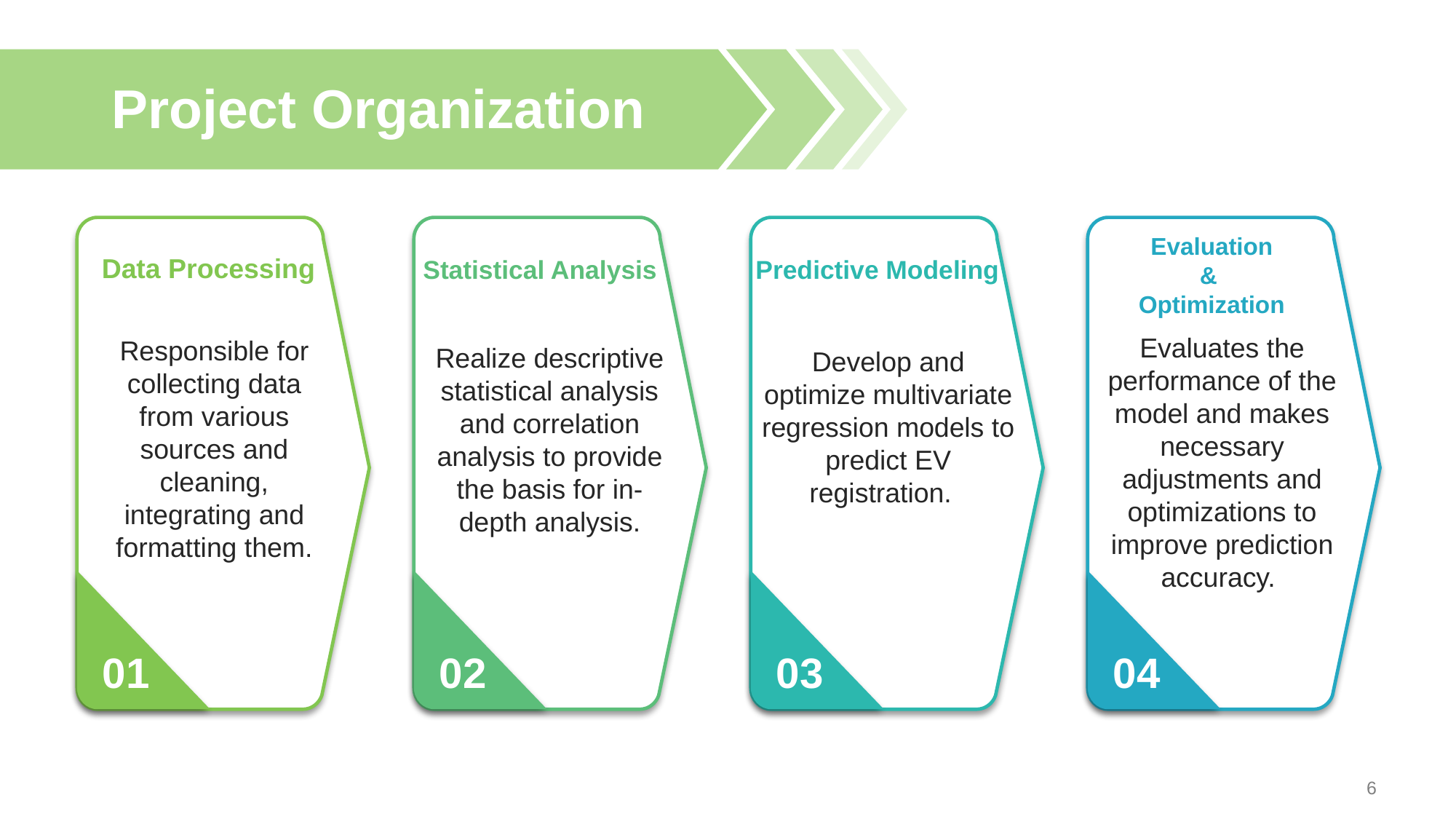

Project Organization

Data Processing
Responsible for collecting data from various sources and cleaning, integrating and formatting them.
01

Statistical Analysis
Realize descriptive statistical analysis and correlation analysis to provide the basis for in-depth analysis.
02

Predictive Modeling
Develop and optimize multivariate regression models to predict EV registration.
03

Evaluation
&
Optimization
Evaluates the performance of the model and makes necessary adjustments and optimizations to improve prediction accuracy.
04
6